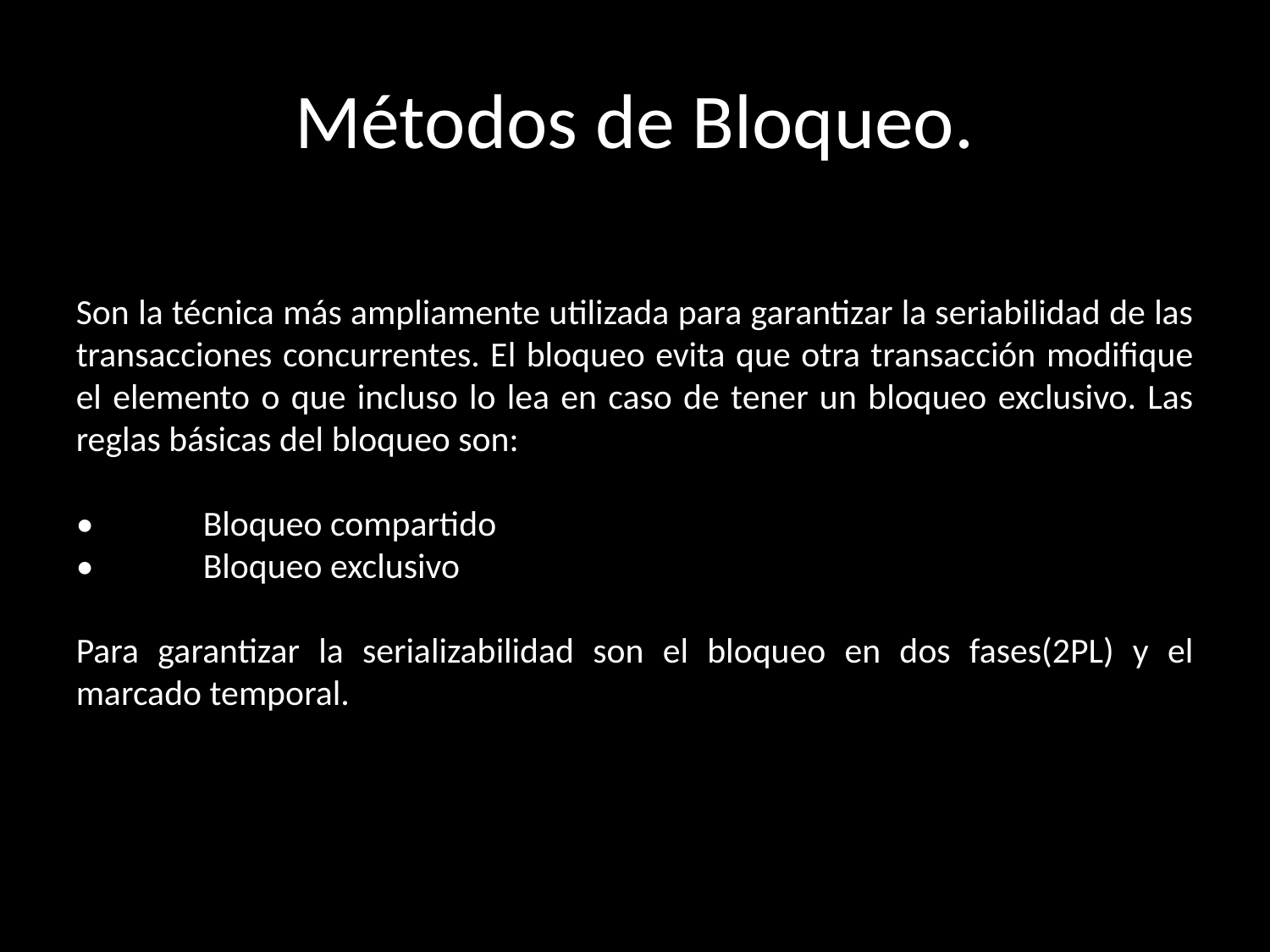

# Métodos de Bloqueo.
Son la técnica más ampliamente utilizada para garantizar la seriabilidad de las transacciones concurrentes. El bloqueo evita que otra transacción modifique el elemento o que incluso lo lea en caso de tener un bloqueo exclusivo. Las reglas básicas del bloqueo son:

•	Bloqueo compartido
•	Bloqueo exclusivo

Para garantizar la serializabilidad son el bloqueo en dos fases(2PL) y el marcado temporal.